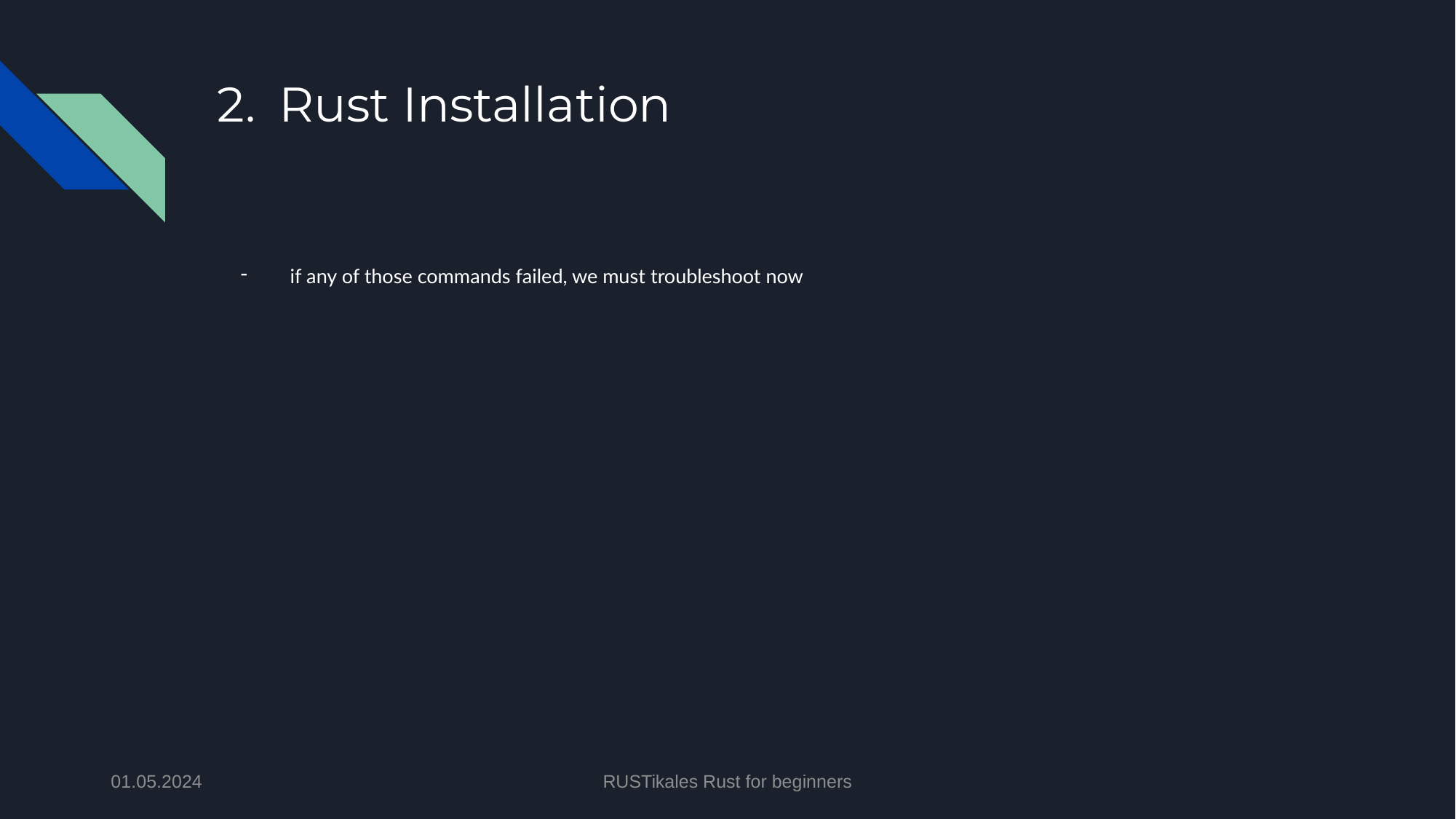

# Rust Installation
if any of those commands failed, we must troubleshoot now
01.05.2024
RUSTikales Rust for beginners